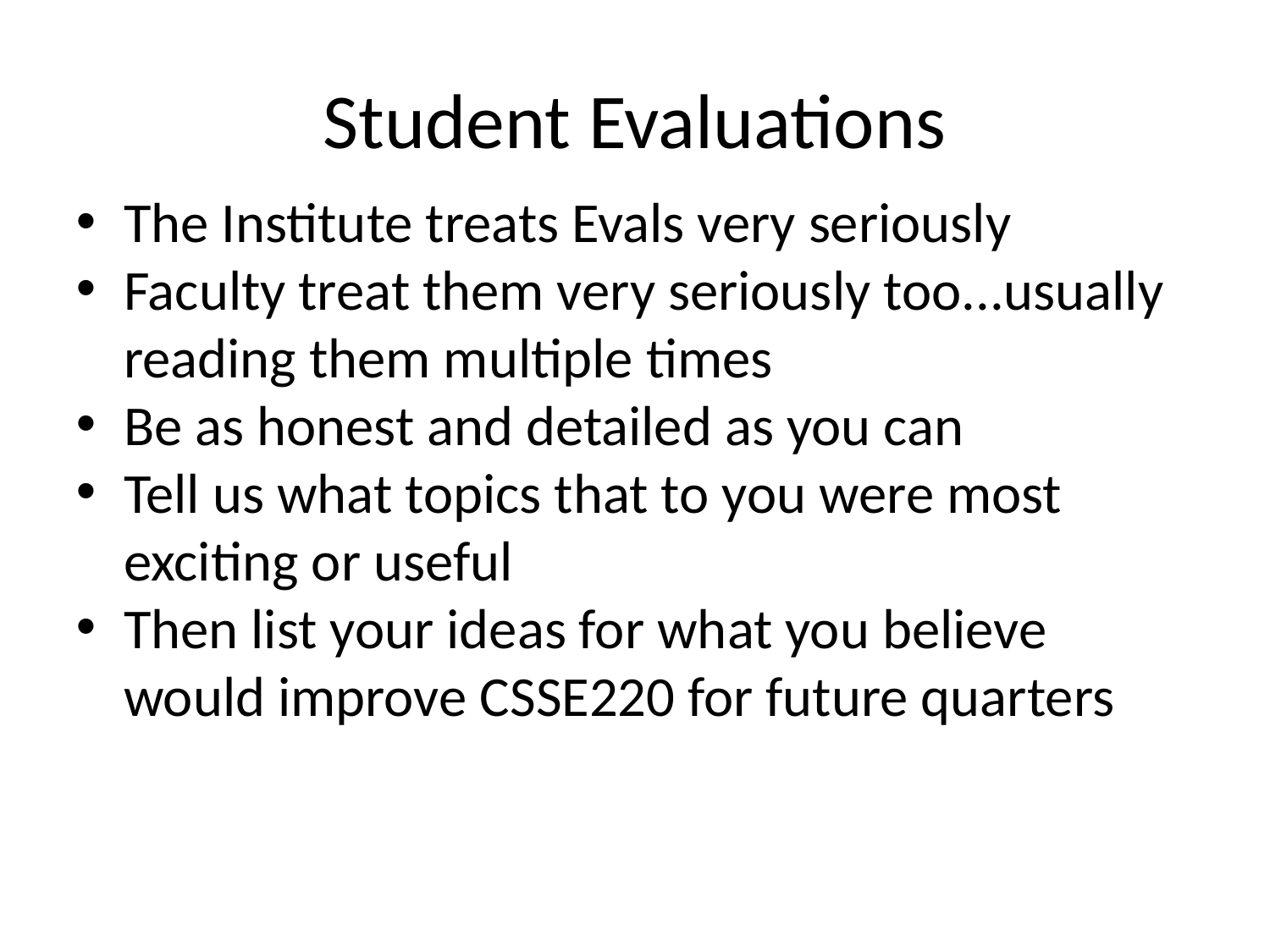

Student Evaluations
The Institute treats Evals very seriously
Faculty treat them very seriously too...usually reading them multiple times
Be as honest and detailed as you can
Tell us what topics that to you were most exciting or useful
Then list your ideas for what you believe would improve CSSE220 for future quarters